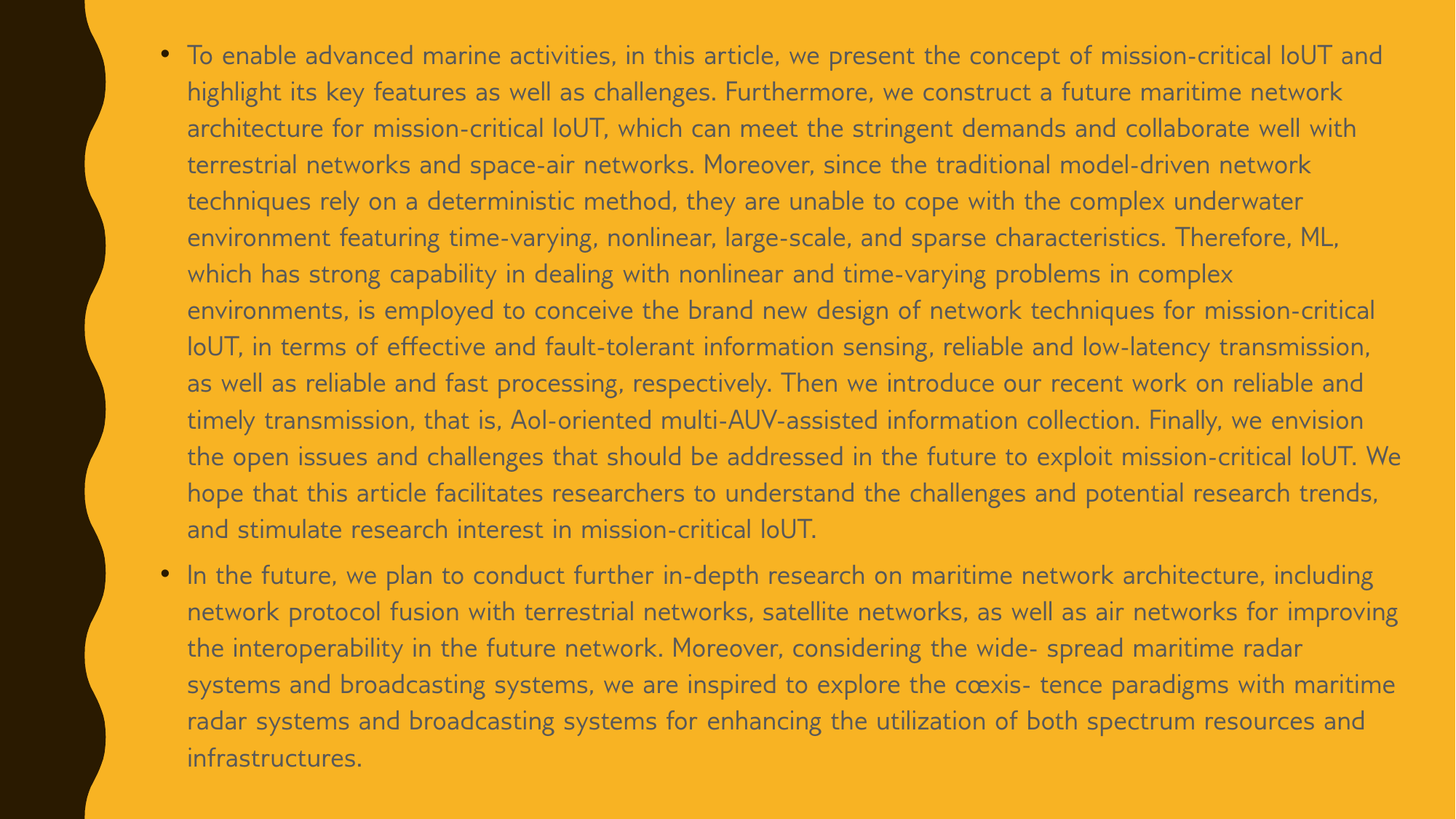

To enable advanced marine activities, in this article, we present the concept of mission-critical IoUT and highlight its key features as well as challenges. Furthermore, we construct a future maritime network architecture for mission-critical IoUT, which can meet the stringent demands and collaborate well with terrestrial networks and space-air networks. Moreover, since the traditional model-driven network techniques rely on a deterministic method, they are unable to cope with the complex underwater environment featuring time-varying, nonlinear, large-scale, and sparse characteristics. Therefore, ML, which has strong capability in dealing with nonlinear and time-varying problems in complex environments, is employed to conceive the brand new design of network techniques for mission-critical IoUT, in terms of effective and fault-tolerant information sensing, reliable and low-latency transmission, as well as reliable and fast processing, respectively. Then we introduce our recent work on reliable and timely transmission, that is, AoI-oriented multi-AUV-assisted information collection. Finally, we envision the open issues and challenges that should be addressed in the future to exploit mission-critical IoUT. We hope that this article facilitates researchers to understand the challenges and potential research trends, and stimulate research interest in mission-critical IoUT.
In the future, we plan to conduct further in-depth research on maritime network architecture, including network protocol fusion with terrestrial networks, satellite networks, as well as air networks for improving the interoperability in the future network. Moreover, considering the wide- spread maritime radar systems and broadcasting systems, we are inspired to explore the coexis- tence paradigms with maritime radar systems and broadcasting systems for enhancing the utilization of both spectrum resources and infrastructures.